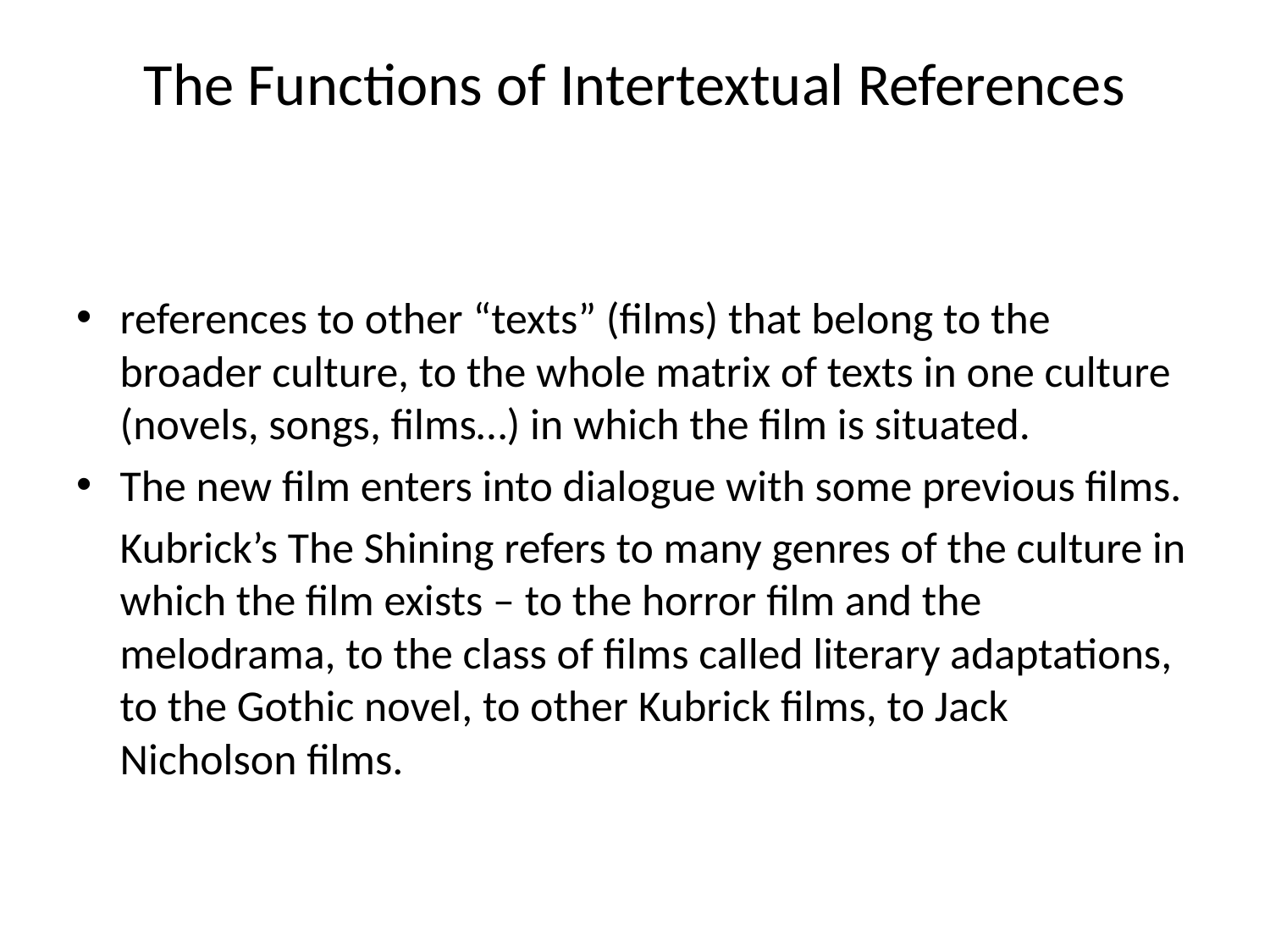

# The Functions of Intertextual References

references to other “texts” (films) that belong to the broader culture, to the whole matrix of texts in one culture (novels, songs, films…) in which the film is situated.
The new film enters into dialogue with some previous films.
	Kubrick’s The Shining refers to many genres of the culture in which the film exists – to the horror film and the melodrama, to the class of films called literary adaptations, to the Gothic novel, to other Kubrick films, to Jack Nicholson films.